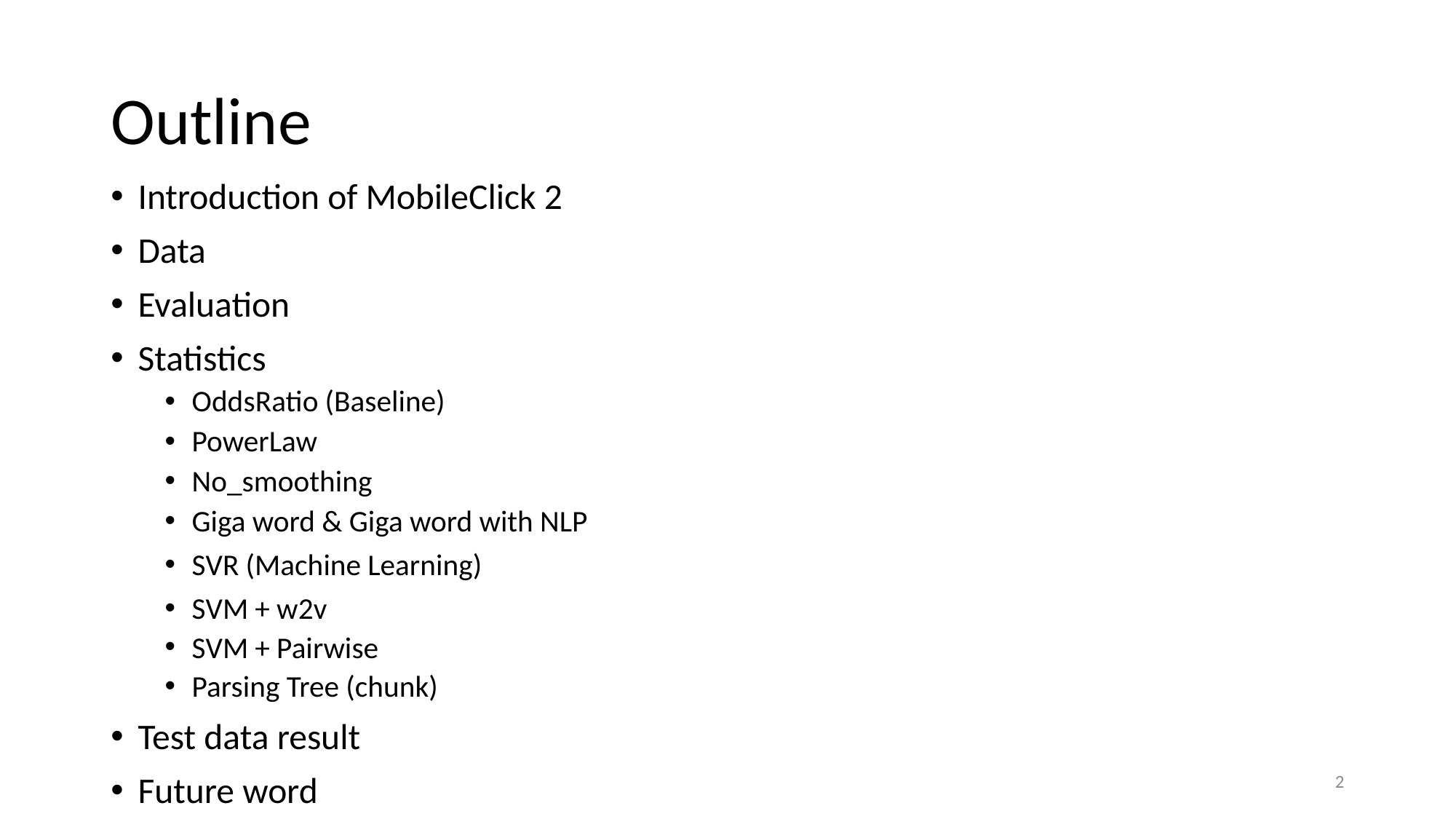

# Outline
Introduction of MobileClick 2
Data
Evaluation
Statistics
OddsRatio (Baseline)
PowerLaw
No_smoothing
Giga word & Giga word with NLP
SVR (Machine Learning)
SVM + w2v
SVM + Pairwise
Parsing Tree (chunk)
Test data result
Future word
2